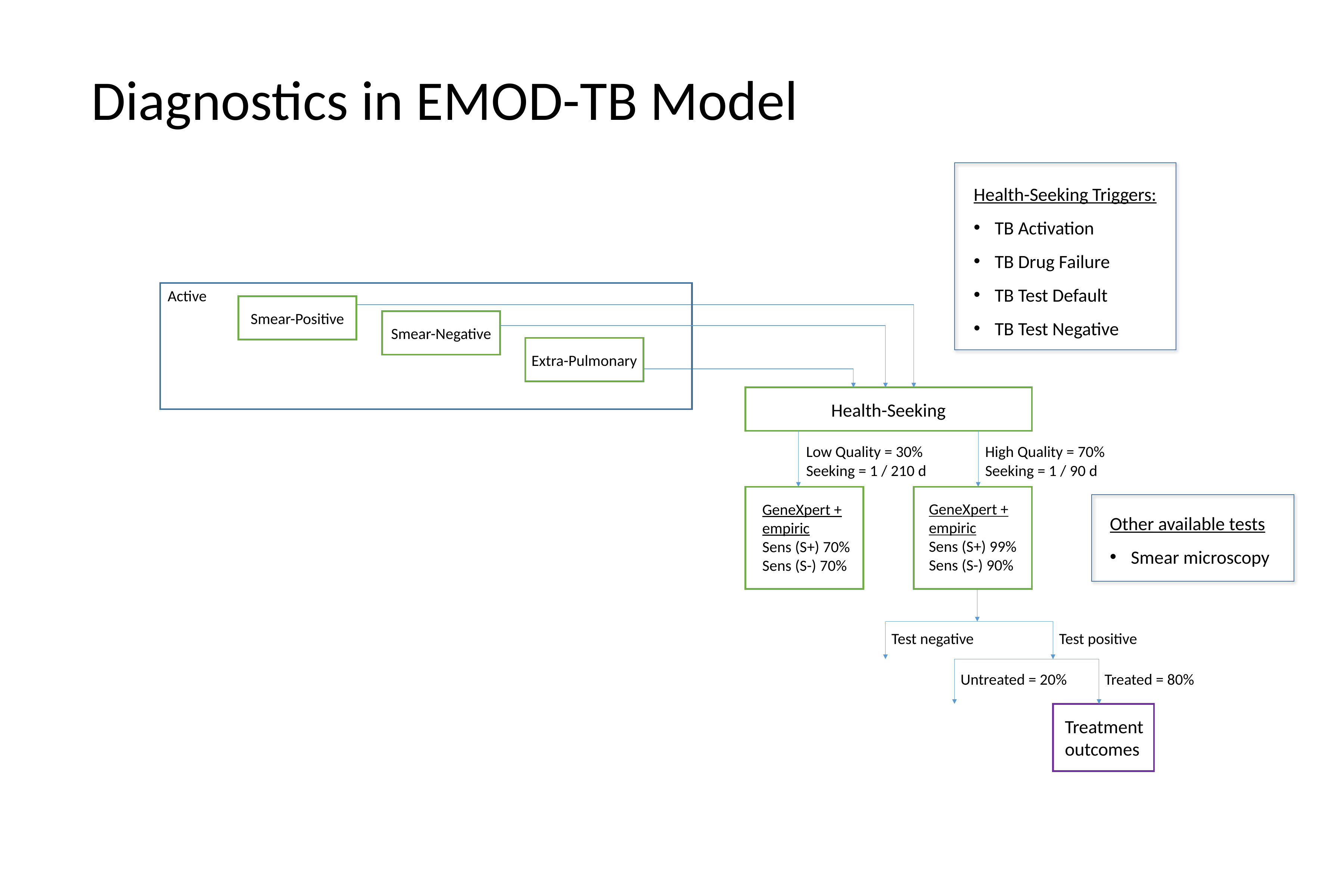

Diagnostics in EMOD-TB Model

Health-Seeking Triggers:
TB Activation
TB Drug Failure
TB Test Default
TB Test Negative

Active
Smear-Positive
Smear-Negative
Extra-Pulmonary
Health-Seeking
Low Quality = 30%
Seeking = 1 / 210 d
High Quality = 70%
Seeking = 1 / 90 d

GeneXpert +
empiric
Sens (S+) 99%
Sens (S-) 90%
GeneXpert +
empiric
Sens (S+) 70%
Sens (S-) 70%
Other available tests
Smear microscopy
Test negative
Test positive
Untreated = 20%
Treated = 80%

Treatment
outcomes